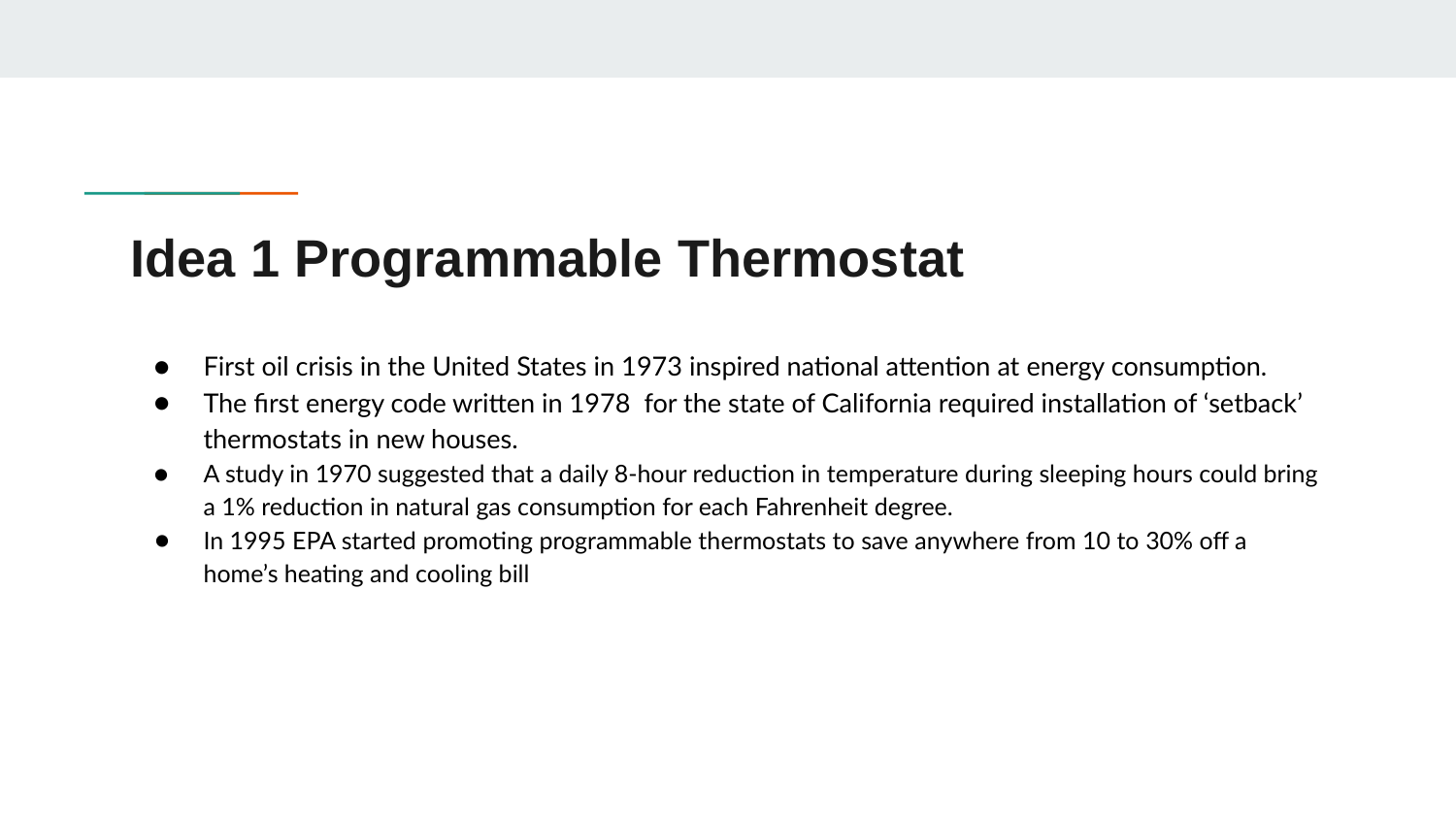

# Idea 1 Programmable Thermostat
First oil crisis in the United States in 1973 inspired national attention at energy consumption.
The first energy code written in 1978  for the state of California required installation of ‘setback’ thermostats in new houses.
A study in 1970 suggested that a daily 8-hour reduction in temperature during sleeping hours could bring a 1% reduction in natural gas consumption for each Fahrenheit degree.
In 1995 EPA started promoting programmable thermostats to save anywhere from 10 to 30% off a home’s heating and cooling bill